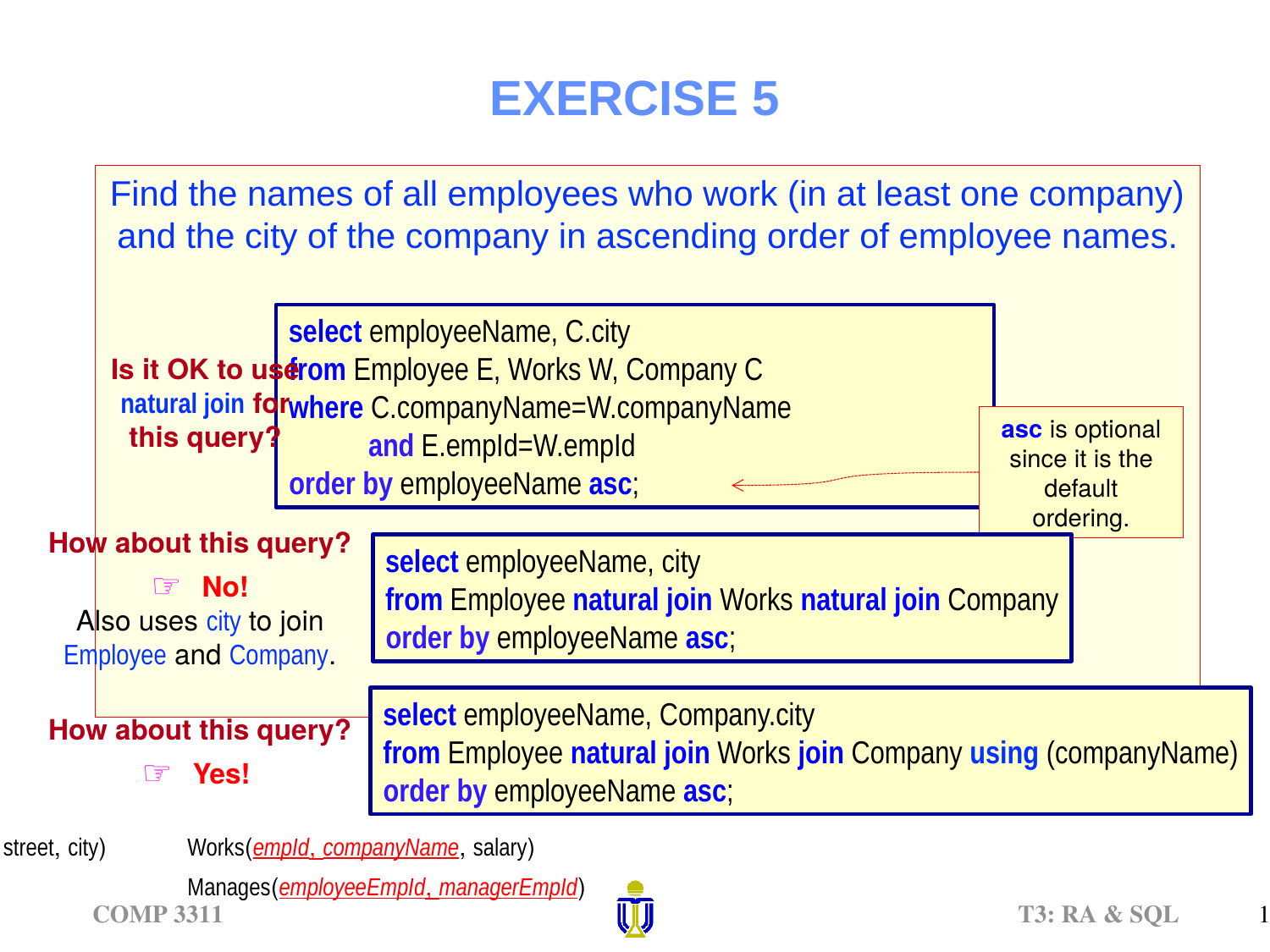

# EXERCISE 5
Find the names of all employees who work (in at least one company) and the city of the company in ascending order of employee names.
select employeeName, C.city
from Employee E, Works W, Company C
where C.companyName=W.companyName
and E.empId=W.empId
order by employeeName asc;
Is it OK to use natural join for this query?
asc is optional since it is the default ordering.
How about this query?
No!
Also uses city to join Employee and Company.
select employeeName, city
from Employee natural join Works natural join Company
order by employeeName asc;
select employeeName, Company.city
from Employee natural join Works join Company using (companyName)
order by employeeName asc;
How about this query?
Yes!
Employee(empId, employeeName, street, city)	Works(empId, companyName, salary)
Company(companyName, city)‏  	Manages(employeeEmpId, managerEmpId)